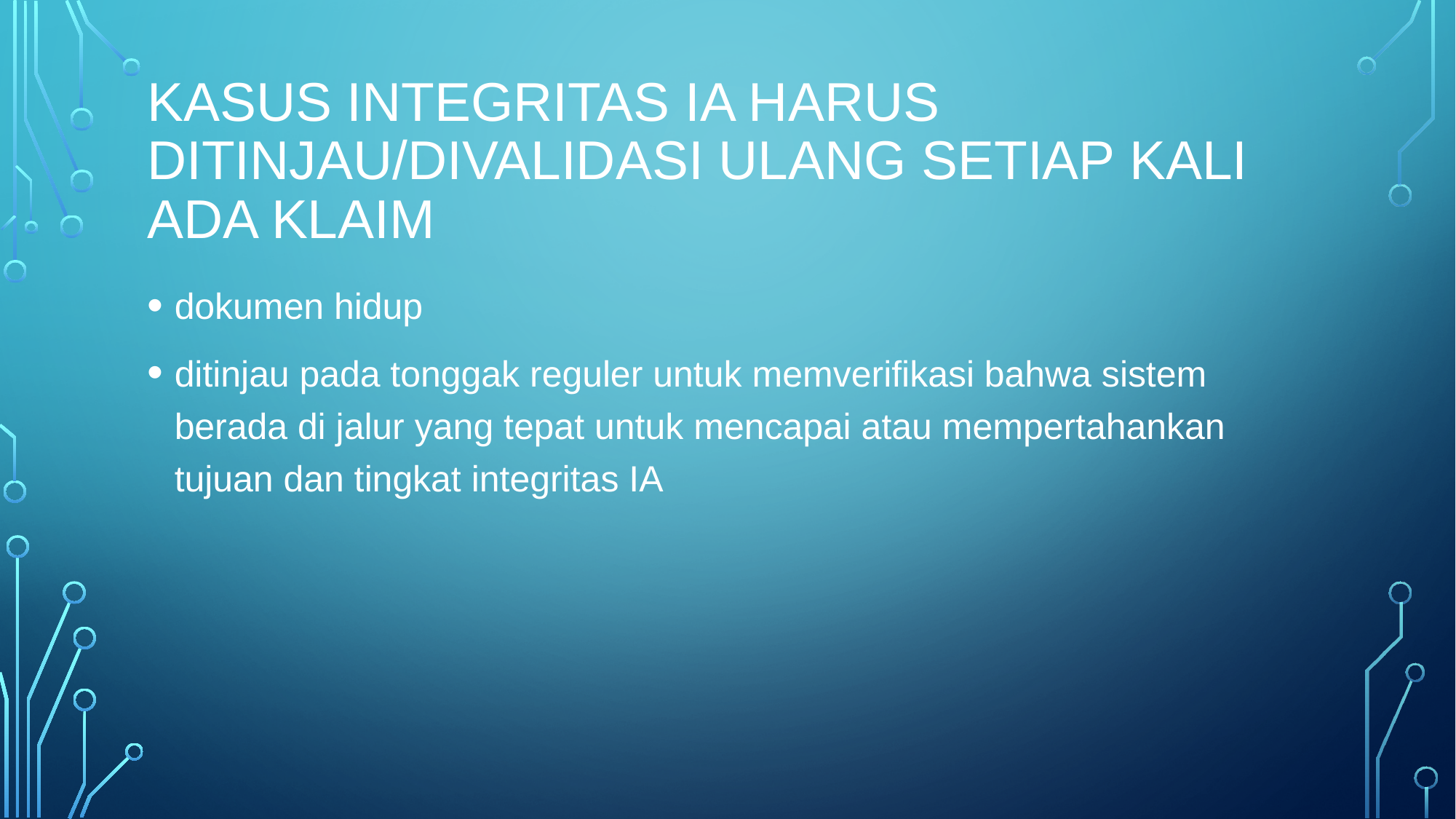

# Kasus integritas IA harus ditinjau/divalidasi ulang setiap kali ada klaim
dokumen hidup
ditinjau pada tonggak reguler untuk memverifikasi bahwa sistem berada di jalur yang tepat untuk mencapai atau mempertahankan tujuan dan tingkat integritas IA